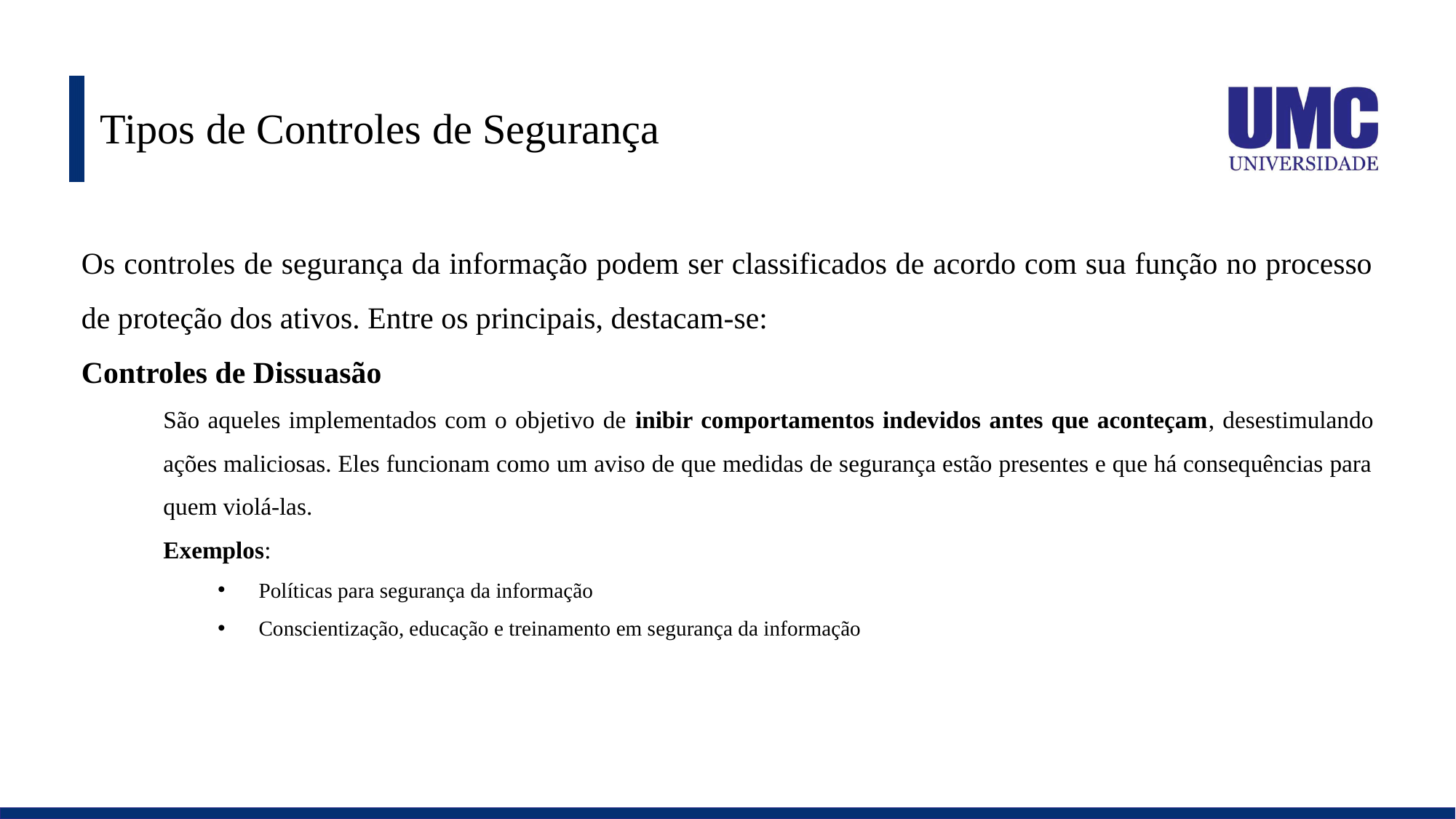

# Tipos de Controles de Segurança
Os controles de segurança da informação podem ser classificados de acordo com sua função no processo de proteção dos ativos. Entre os principais, destacam-se:
Controles de Dissuasão
São aqueles implementados com o objetivo de inibir comportamentos indevidos antes que aconteçam, desestimulando ações maliciosas. Eles funcionam como um aviso de que medidas de segurança estão presentes e que há consequências para quem violá-las.
Exemplos:
Políticas para segurança da informação
Conscientização, educação e treinamento em segurança da informação